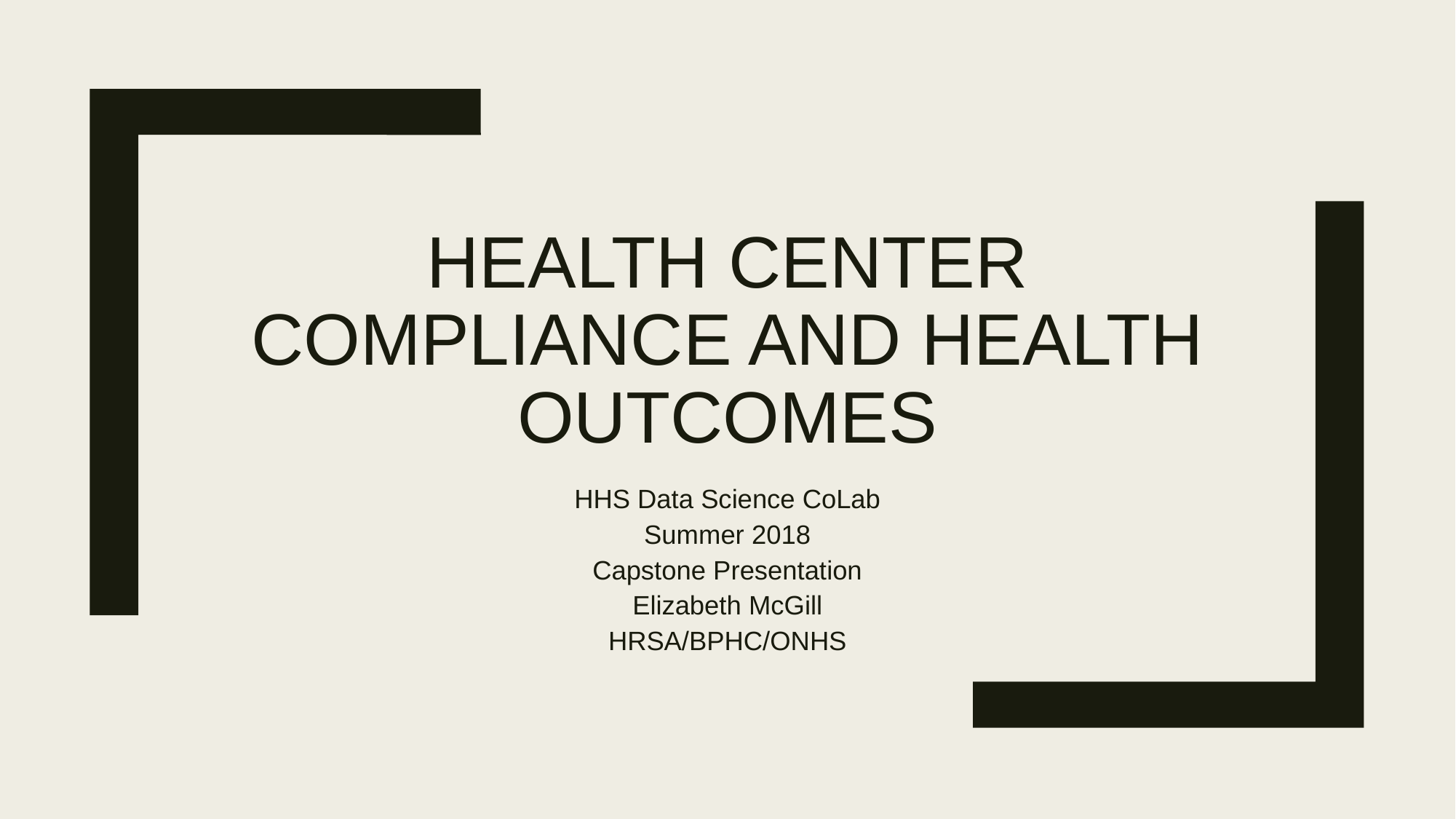

# Health center compliance and health outcomes
HHS Data Science CoLab
Summer 2018
Capstone Presentation
Elizabeth McGill
HRSA/BPHC/ONHS